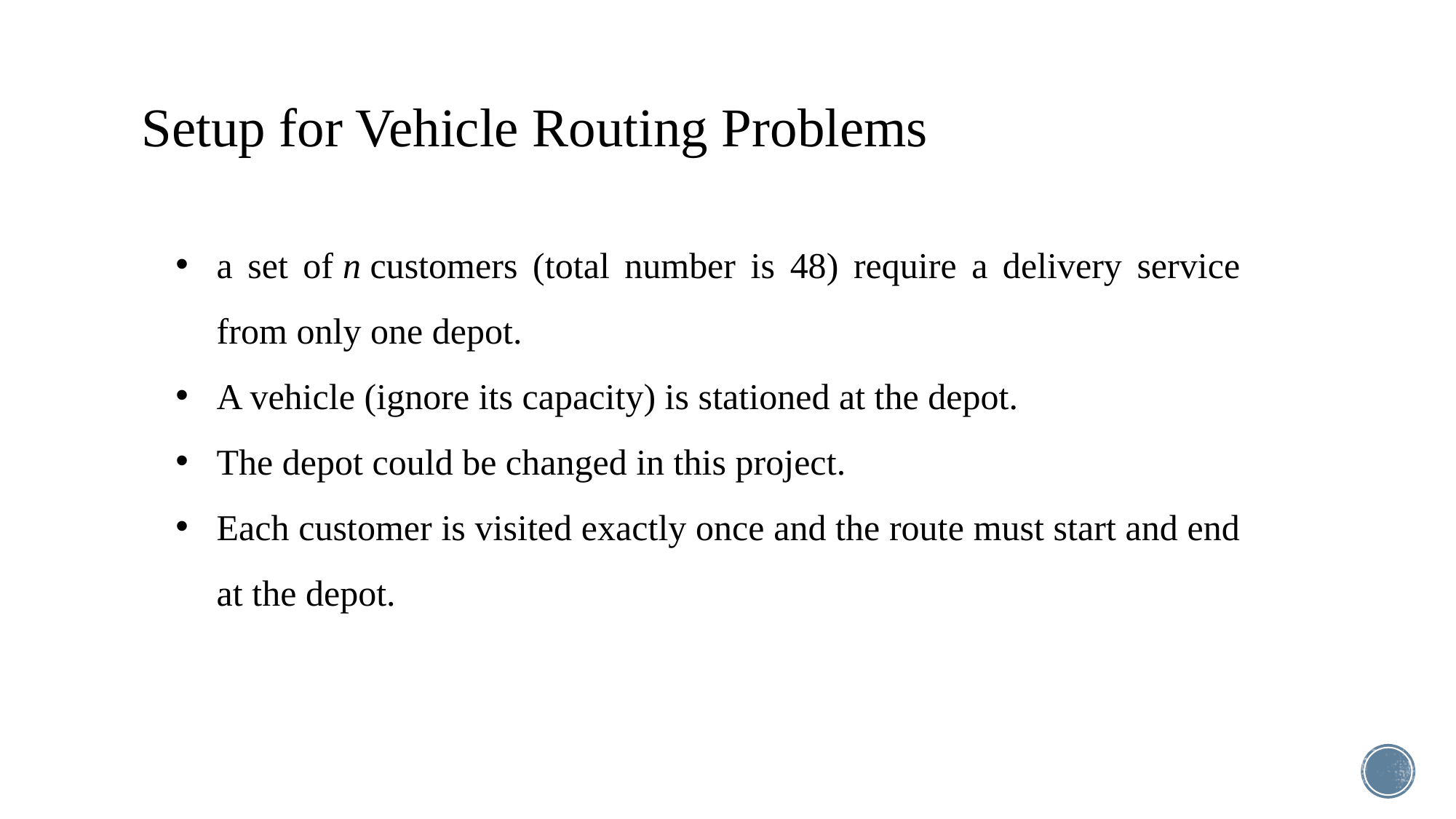

Setup for Vehicle Routing Problems
a set of n customers (total number is 48) require a delivery service from only one depot.
A vehicle (ignore its capacity) is stationed at the depot.
The depot could be changed in this project.
Each customer is visited exactly once and the route must start and end at the depot.